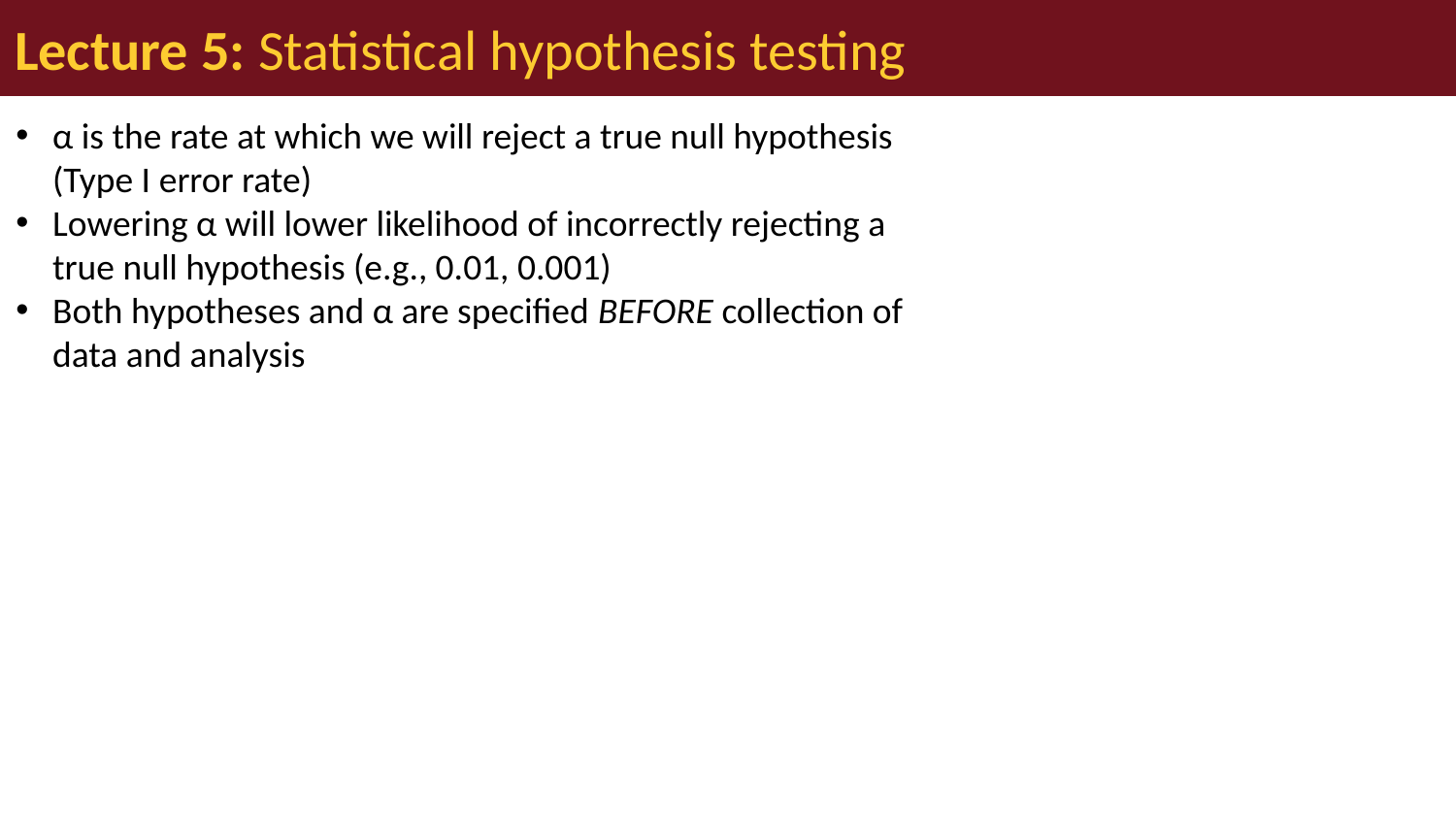

# Lecture 5: Statistical hypothesis testing
α is the rate at which we will reject a true null hypothesis (Type I error rate)
Lowering α will lower likelihood of incorrectly rejecting a true null hypothesis (e.g., 0.01, 0.001)
Both hypotheses and α are specified BEFORE collection of data and analysis